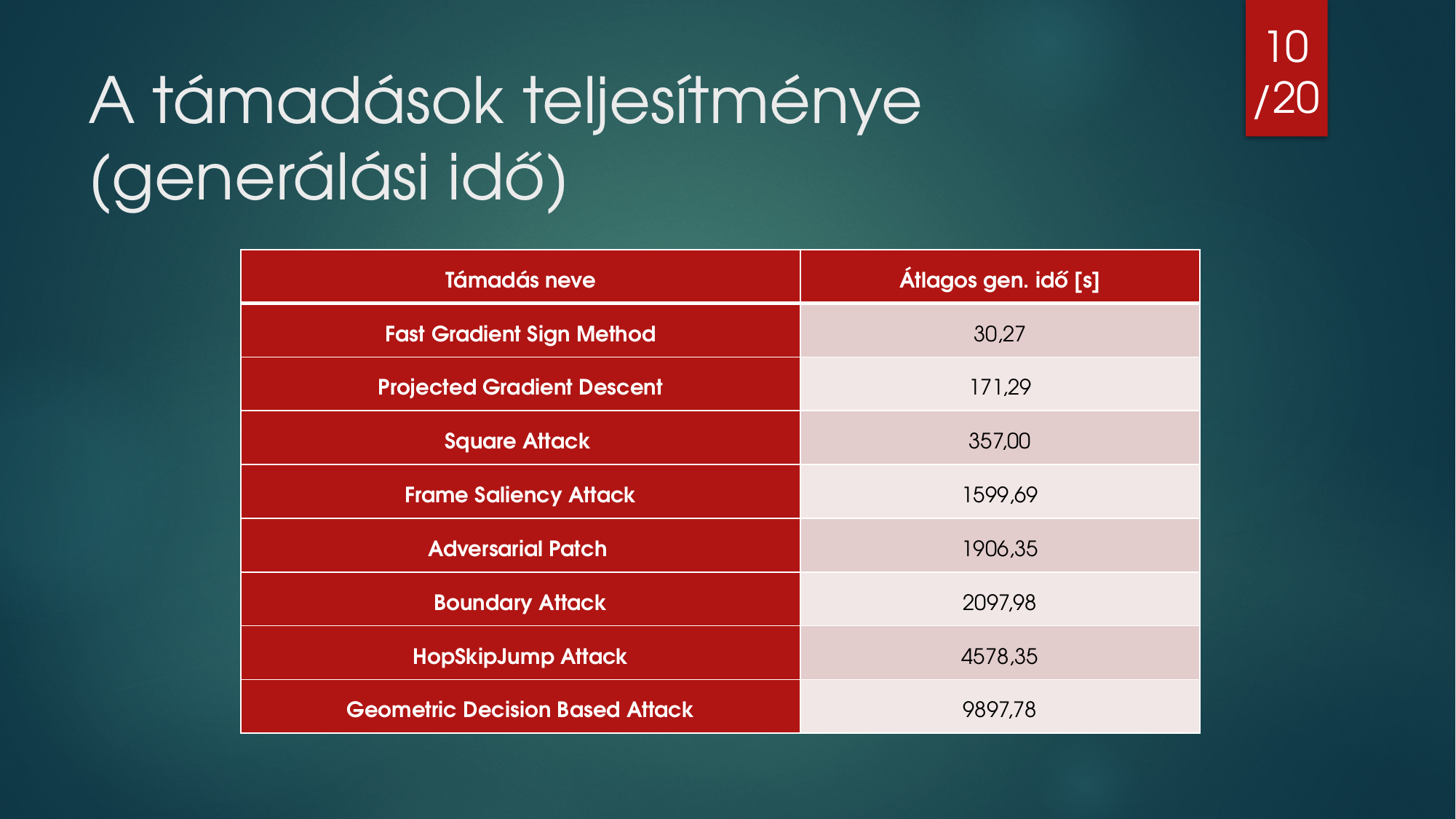

10
/20
# A támadások teljesítménye (generálási idő)
| Támadás neve | Átlagos gen. idő [s] |
| --- | --- |
| Fast Gradient Sign Method | 30,27 |
| Projected Gradient Descent | 171,29 |
| Square Attack | 357,00 |
| Frame Saliency Attack | 1599,69 |
| Adversarial Patch | 1906,35 |
| Boundary Attack | 2097,98 |
| HopSkipJump Attack | 4578,35 |
| Geometric Decision Based Attack | 9897,78 |